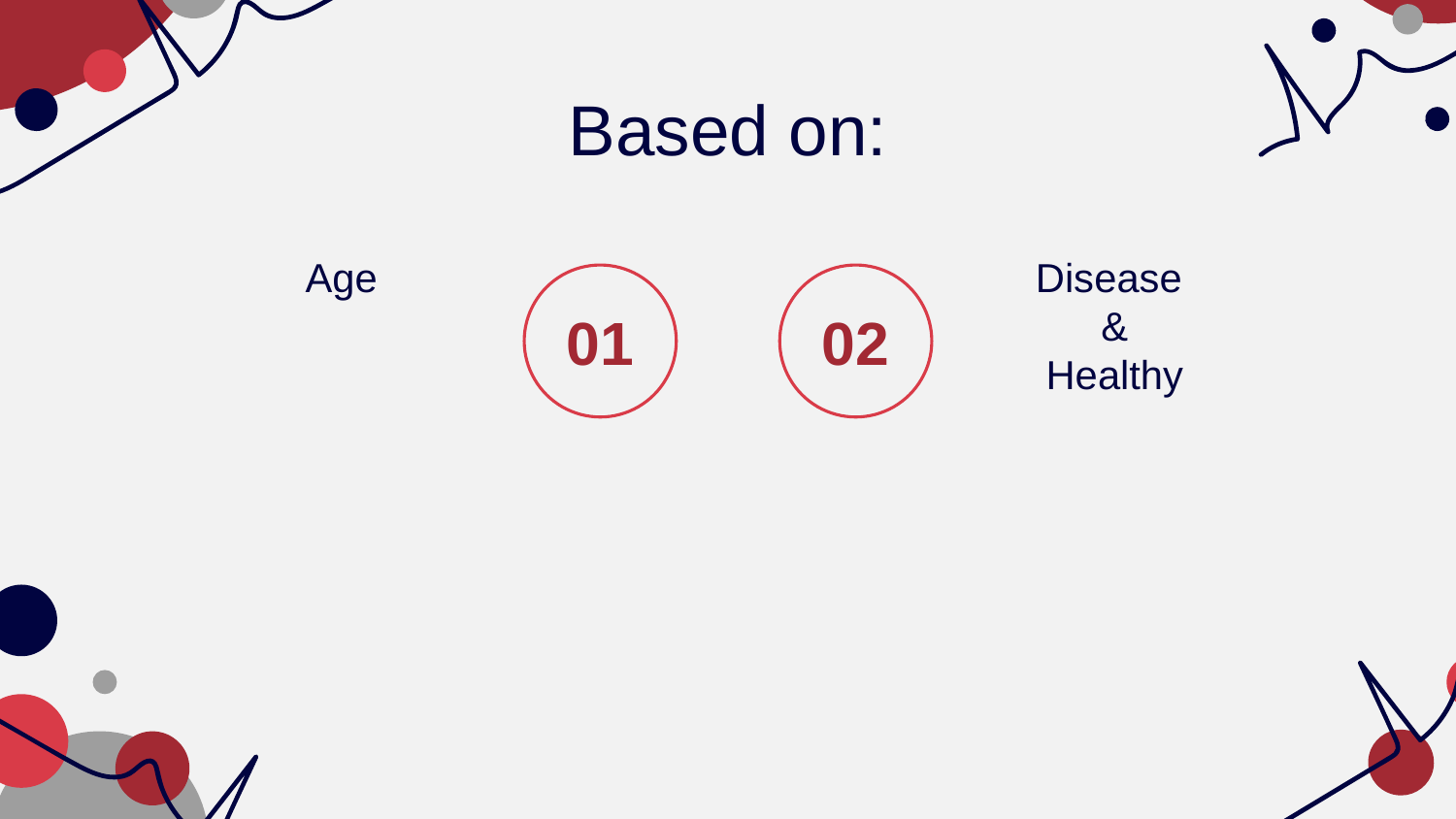

# Based on:
Disease
&
Healthy
Age

01
02